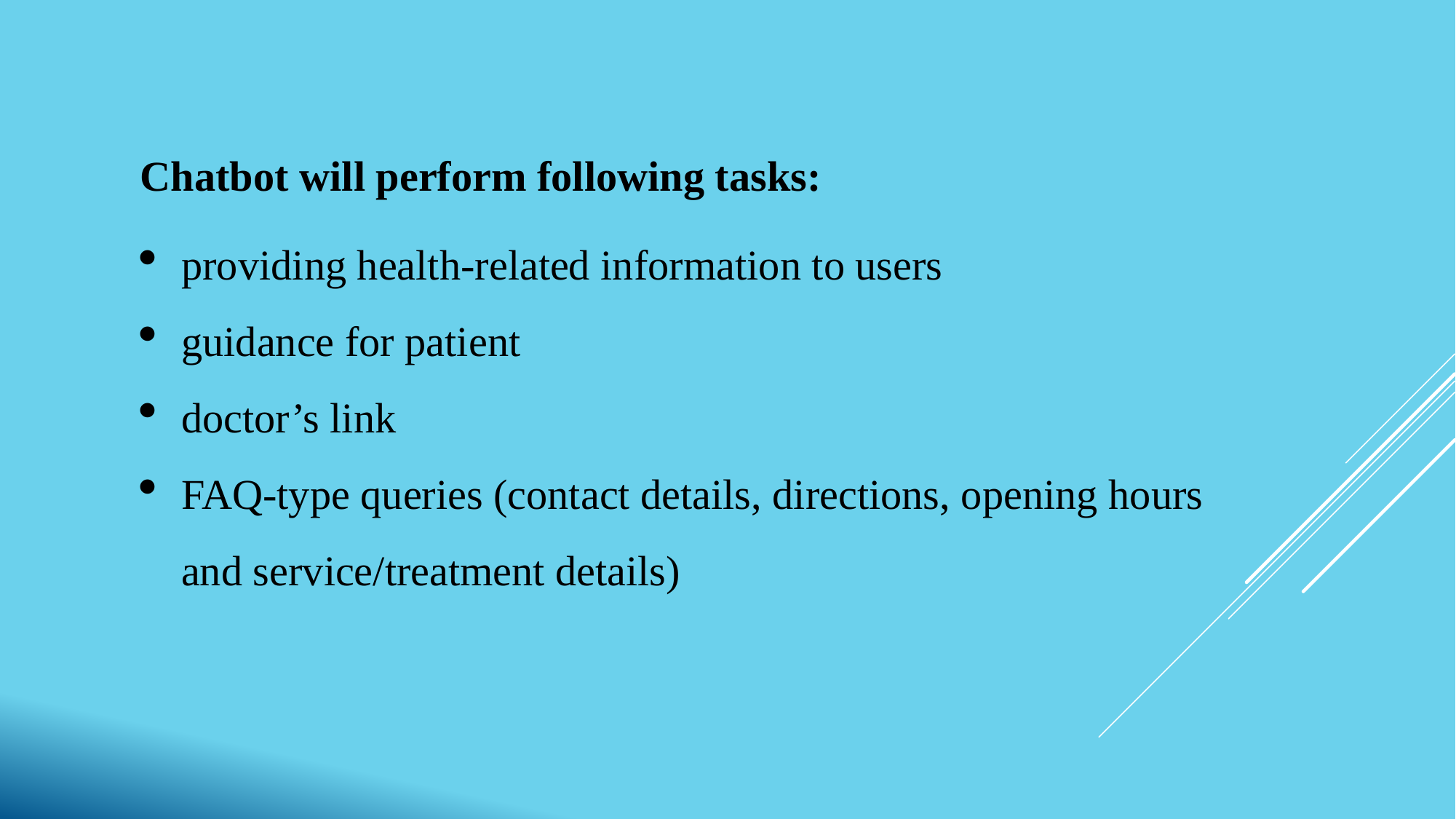

Chatbot will perform following tasks:
providing health-related information to users
guidance for patient
doctor’s link
FAQ-type queries (contact details, directions, opening hours and service/treatment details)